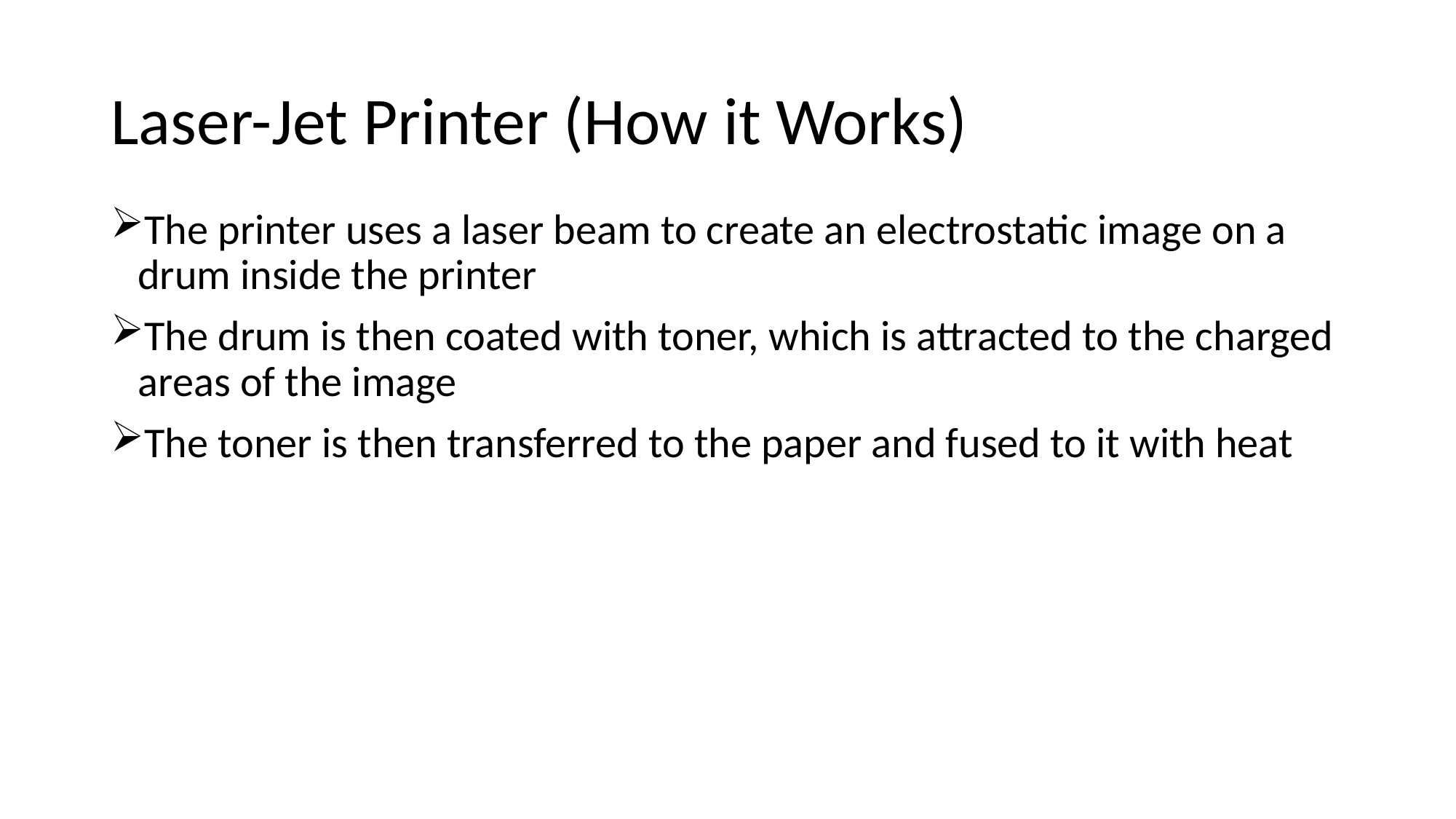

# Laser-Jet Printer (How it Works)
The printer uses a laser beam to create an electrostatic image on a drum inside the printer
The drum is then coated with toner, which is attracted to the charged areas of the image
The toner is then transferred to the paper and fused to it with heat